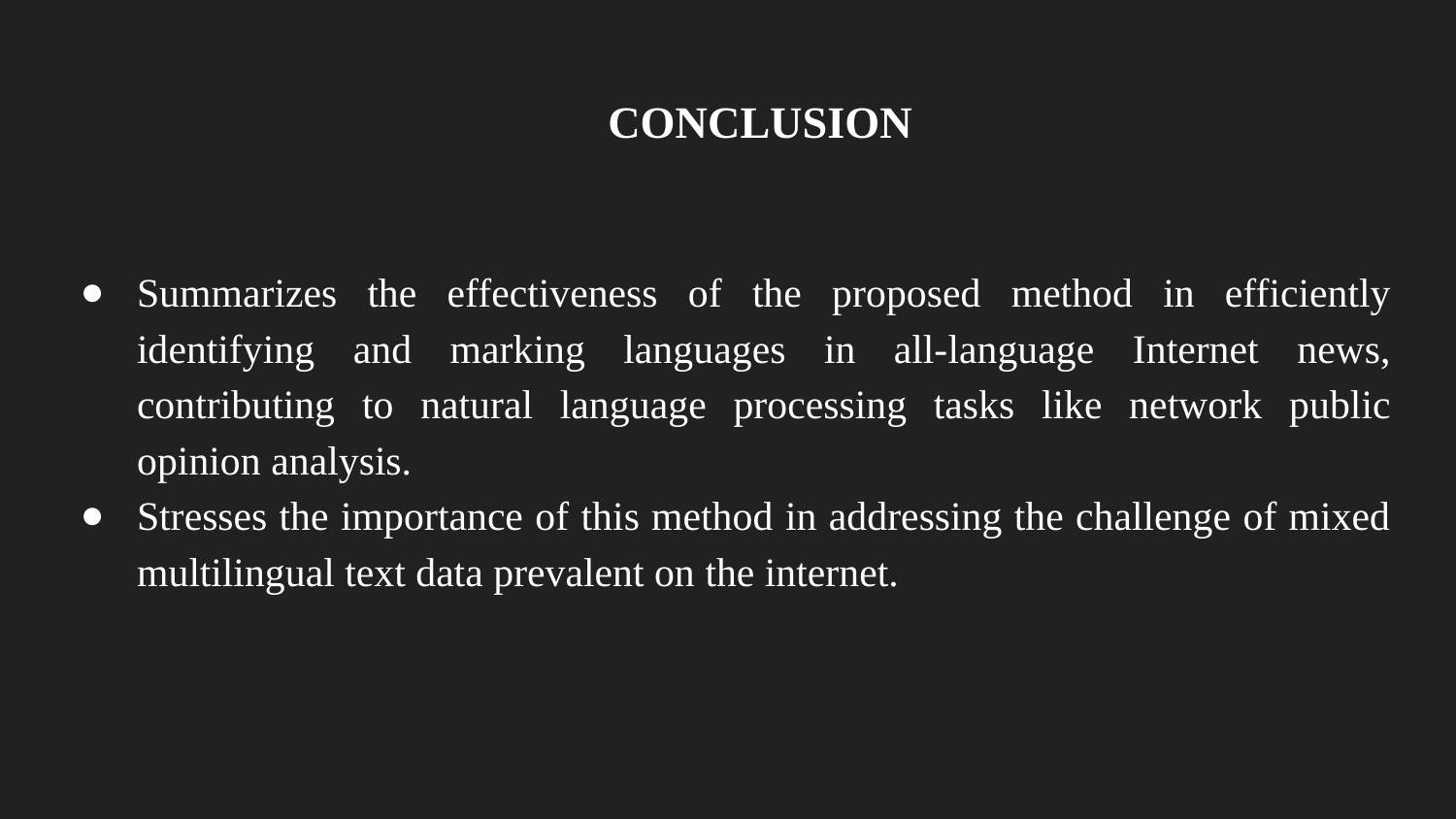

# CONCLUSION
Summarizes the effectiveness of the proposed method in efficiently identifying and marking languages in all-language Internet news, contributing to natural language processing tasks like network public opinion analysis.
Stresses the importance of this method in addressing the challenge of mixed multilingual text data prevalent on the internet.